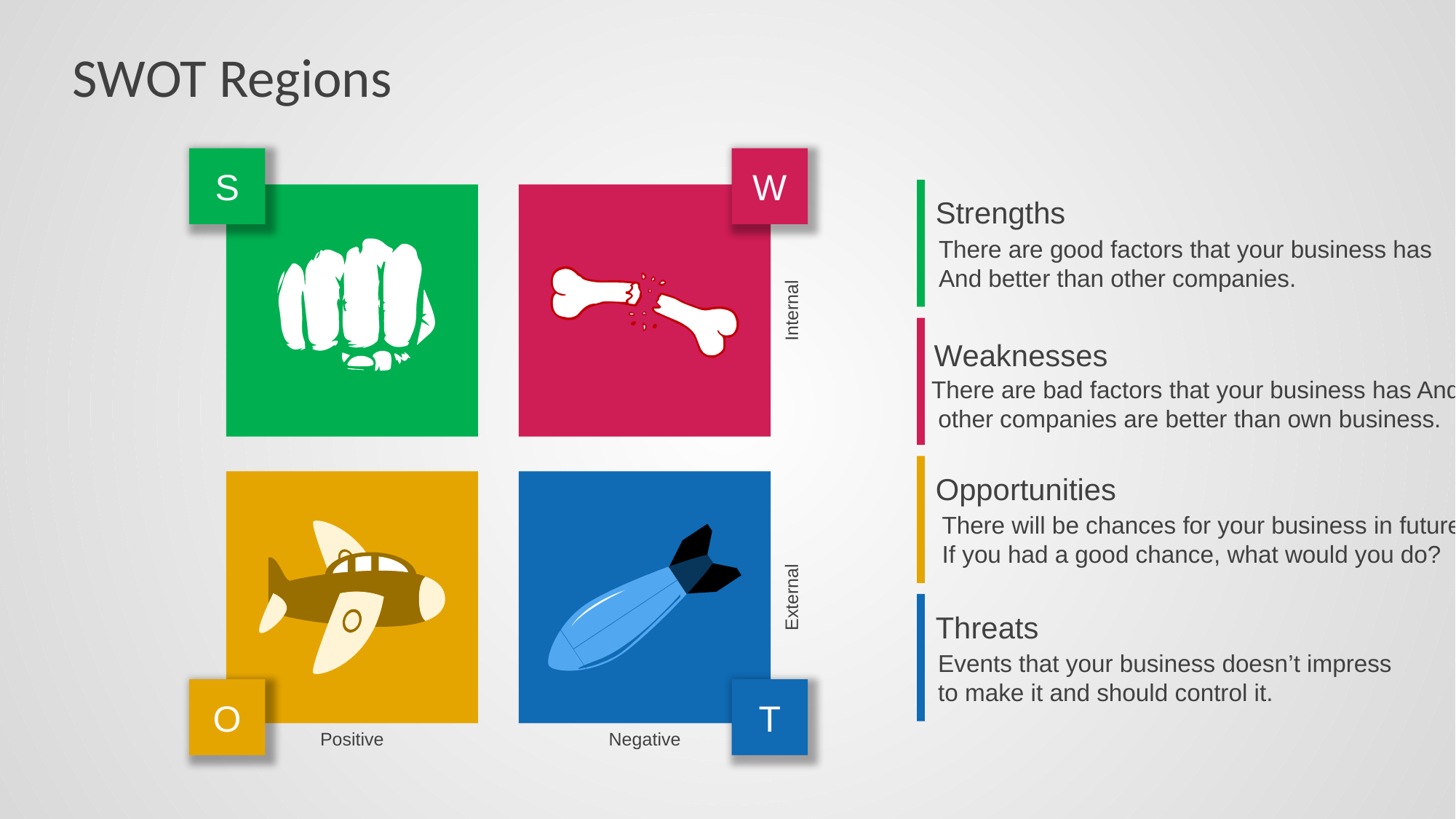

# SWOT Regions
S
W

Strengths
There are good factors that your business has
And better than other companies.

Internal

Weaknesses
There are bad factors that your business has And
 other companies are better than own business.

Opportunities

There will be chances for your business in future.
If you had a good chance, what would you do?

External

Threats
Events that your business doesn’t impress
to make it and should control it.
O
T
Positive
Negative